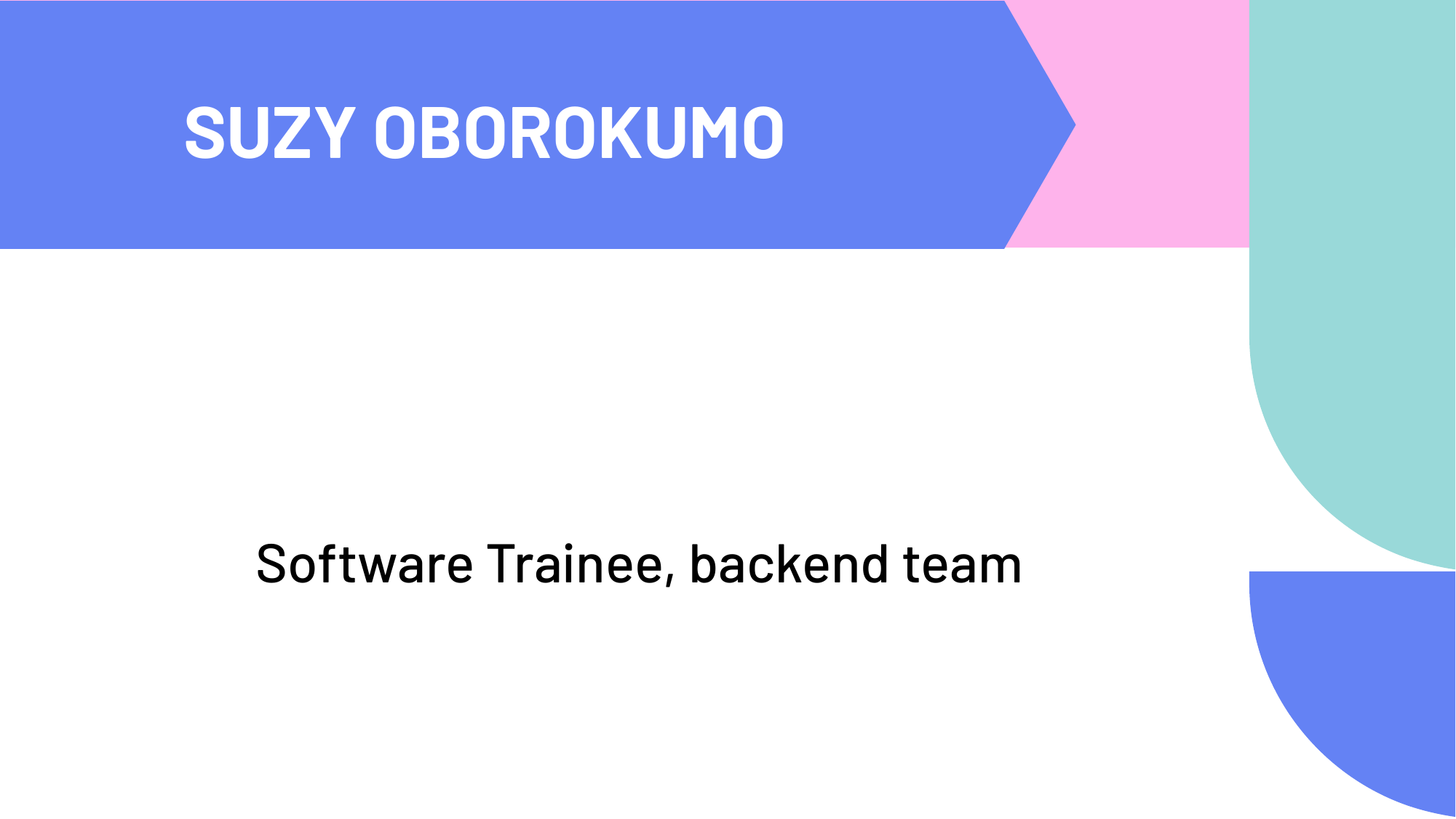

# SUZY OBOROKUMO

                Software Trainee, backend team